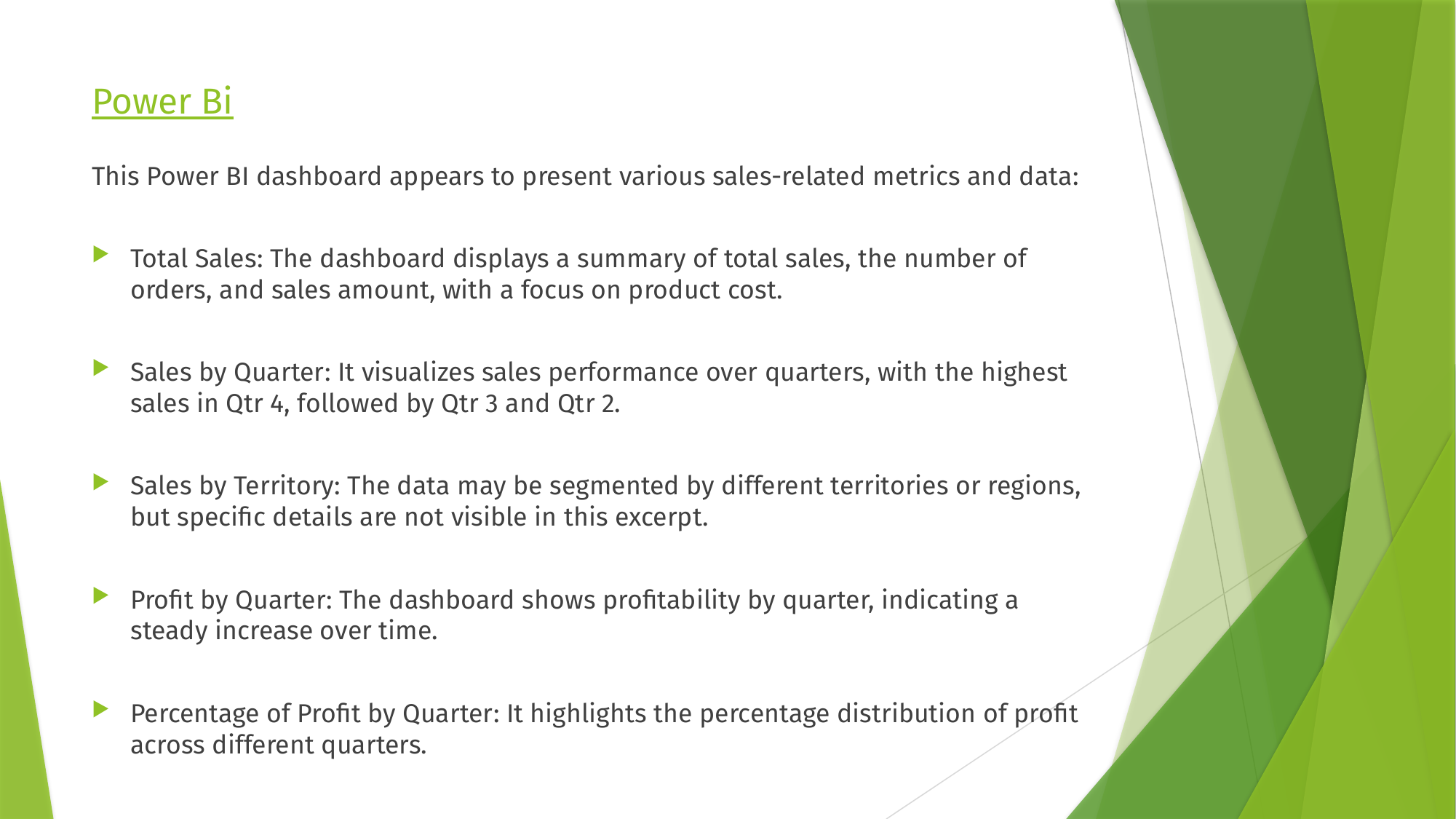

# Power Bi
This Power BI dashboard appears to present various sales-related metrics and data:

Total Sales: The dashboard displays a summary of total sales, the number of orders, and sales amount, with a focus on product cost.

Sales by Quarter: It visualizes sales performance over quarters, with the highest sales in Qtr 4, followed by Qtr 3 and Qtr 2.

Sales by Territory: The data may be segmented by different territories or regions, but specific details are not visible in this excerpt.

Profit by Quarter: The dashboard shows profitability by quarter, indicating a steady increase over time.

Percentage of Profit by Quarter: It highlights the percentage distribution of profit across different quarters.